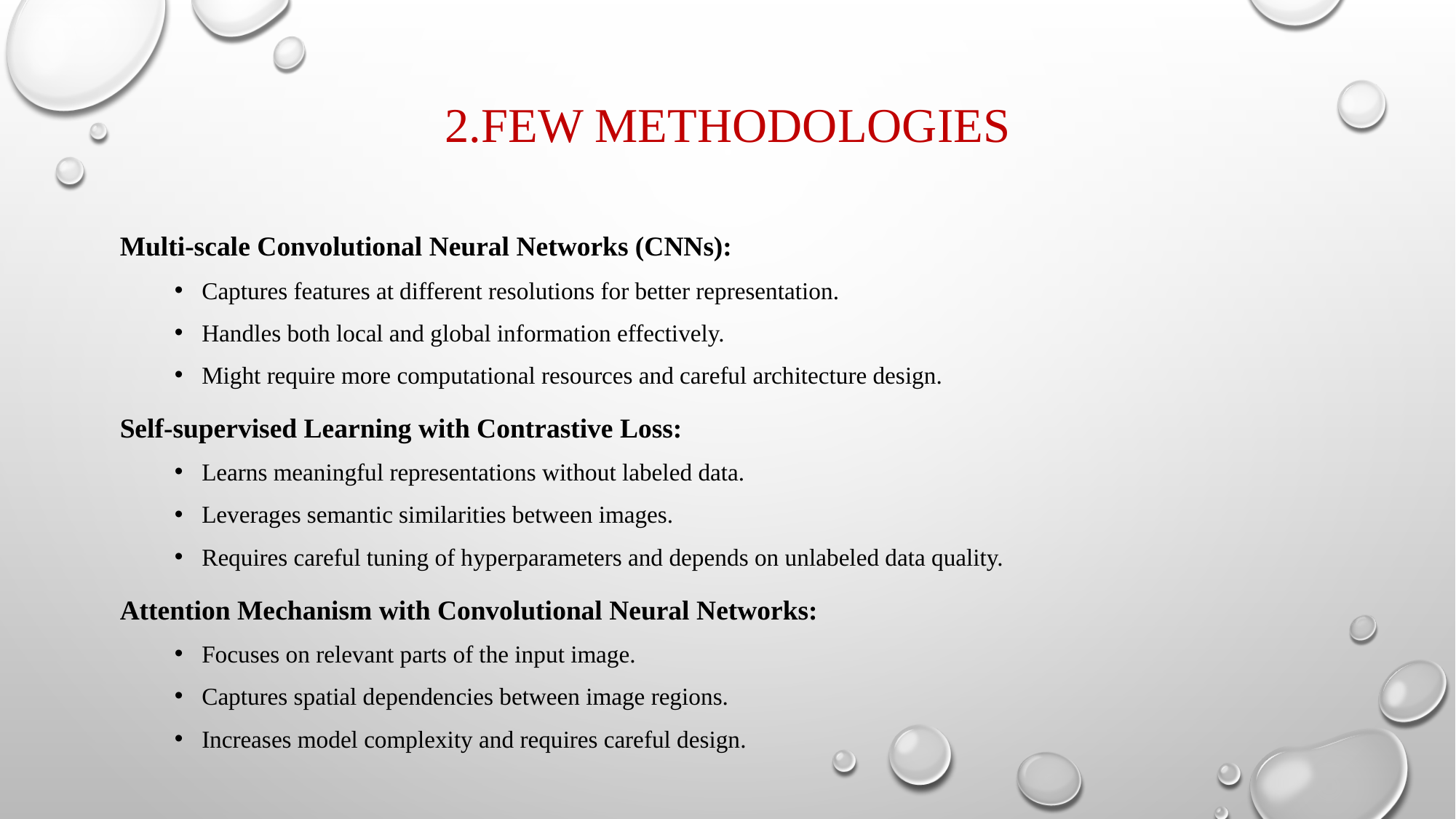

# 2.Few methodologies

Multi-scale Convolutional Neural Networks (CNNs):
Captures features at different resolutions for better representation.
Handles both local and global information effectively.
Might require more computational resources and careful architecture design.
Self-supervised Learning with Contrastive Loss:
Learns meaningful representations without labeled data.
Leverages semantic similarities between images.
Requires careful tuning of hyperparameters and depends on unlabeled data quality.
Attention Mechanism with Convolutional Neural Networks:
Focuses on relevant parts of the input image.
Captures spatial dependencies between image regions.
Increases model complexity and requires careful design.